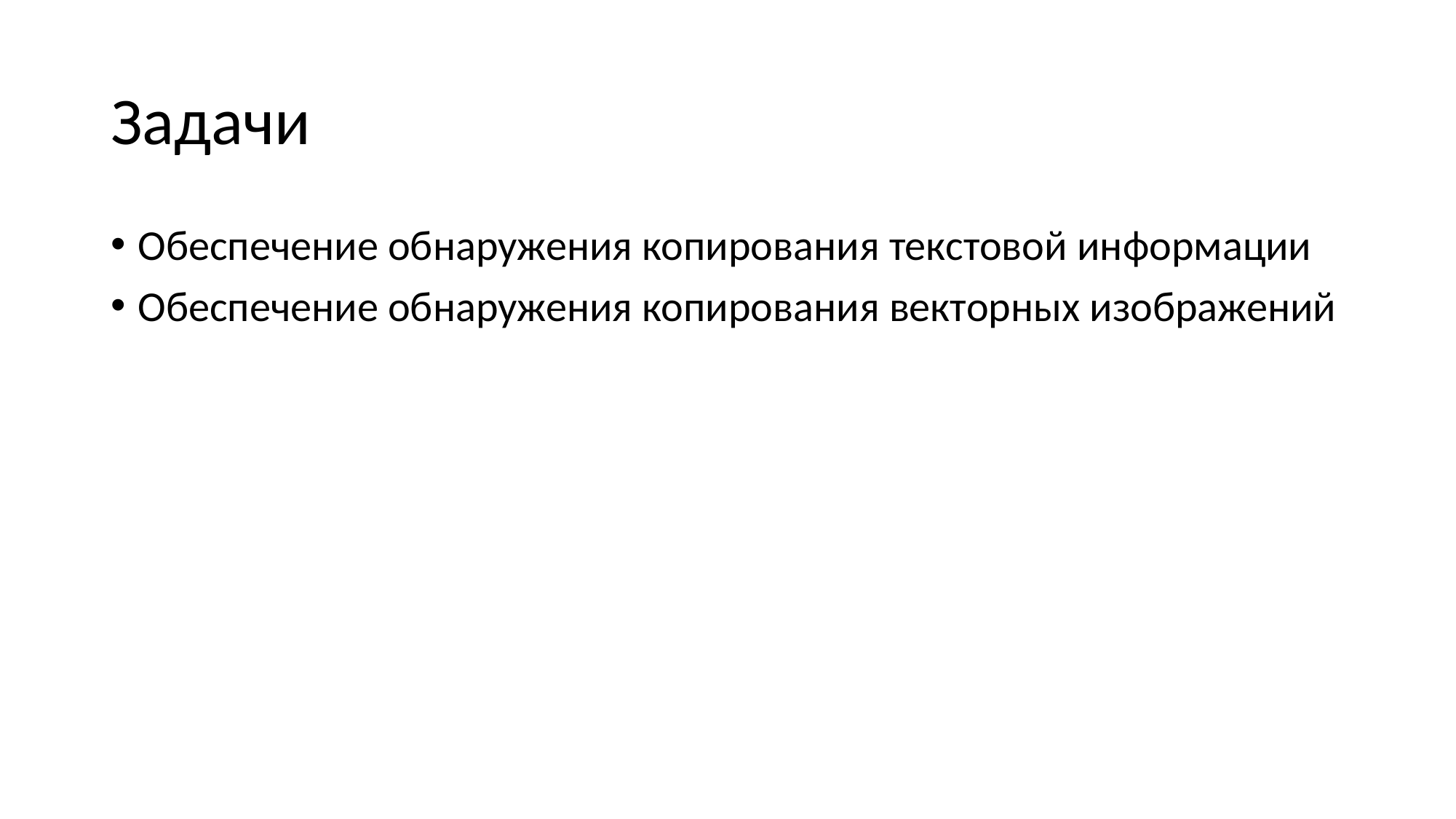

# Задачи
Обеспечение обнаружения копирования текстовой информации
Обеспечение обнаружения копирования векторных изображений